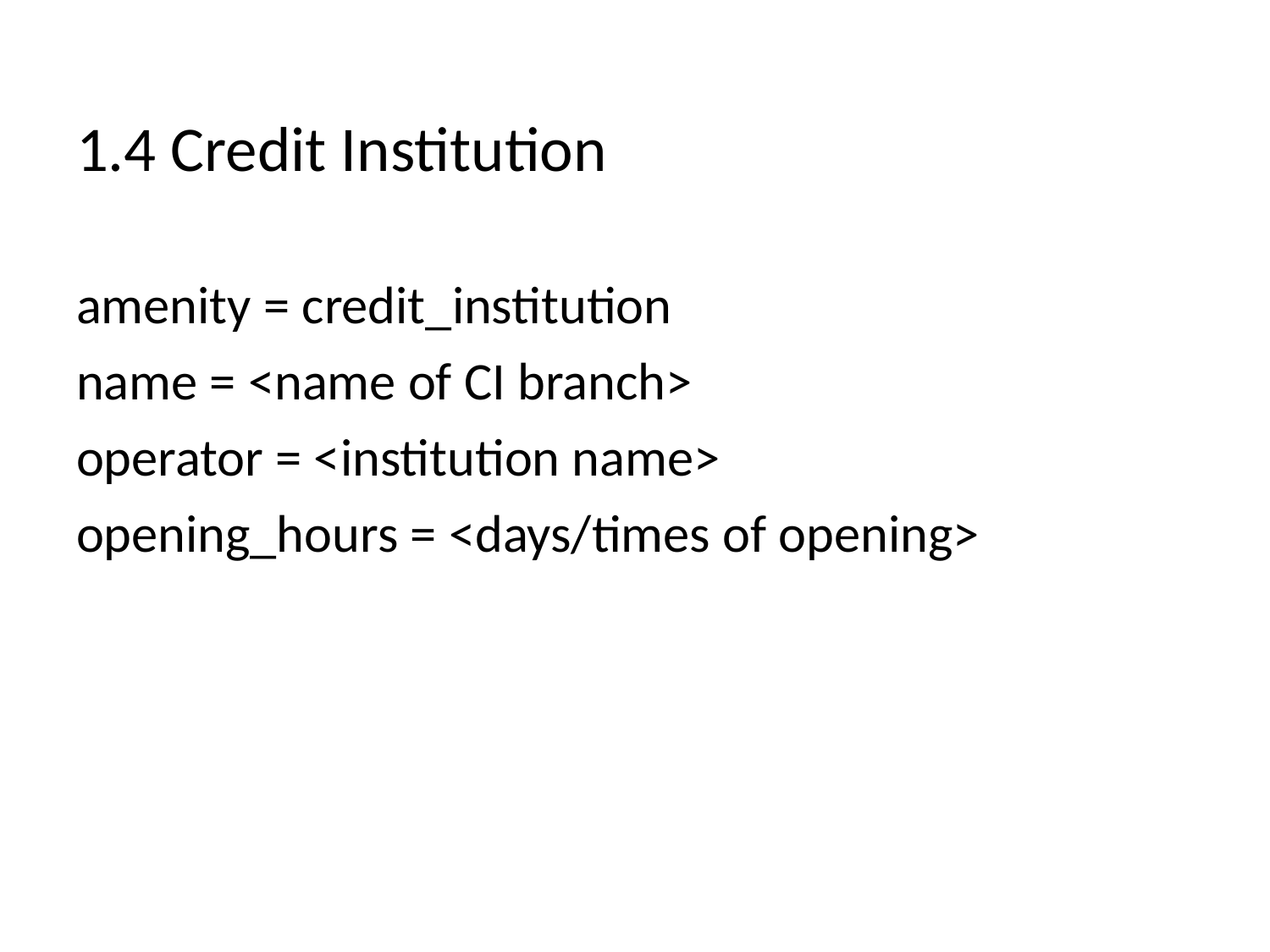

# 1.4 Credit Institution

amenity = credit_institution
name = <name of CI branch>
operator = <institution name>
opening_hours = <days/times of opening>